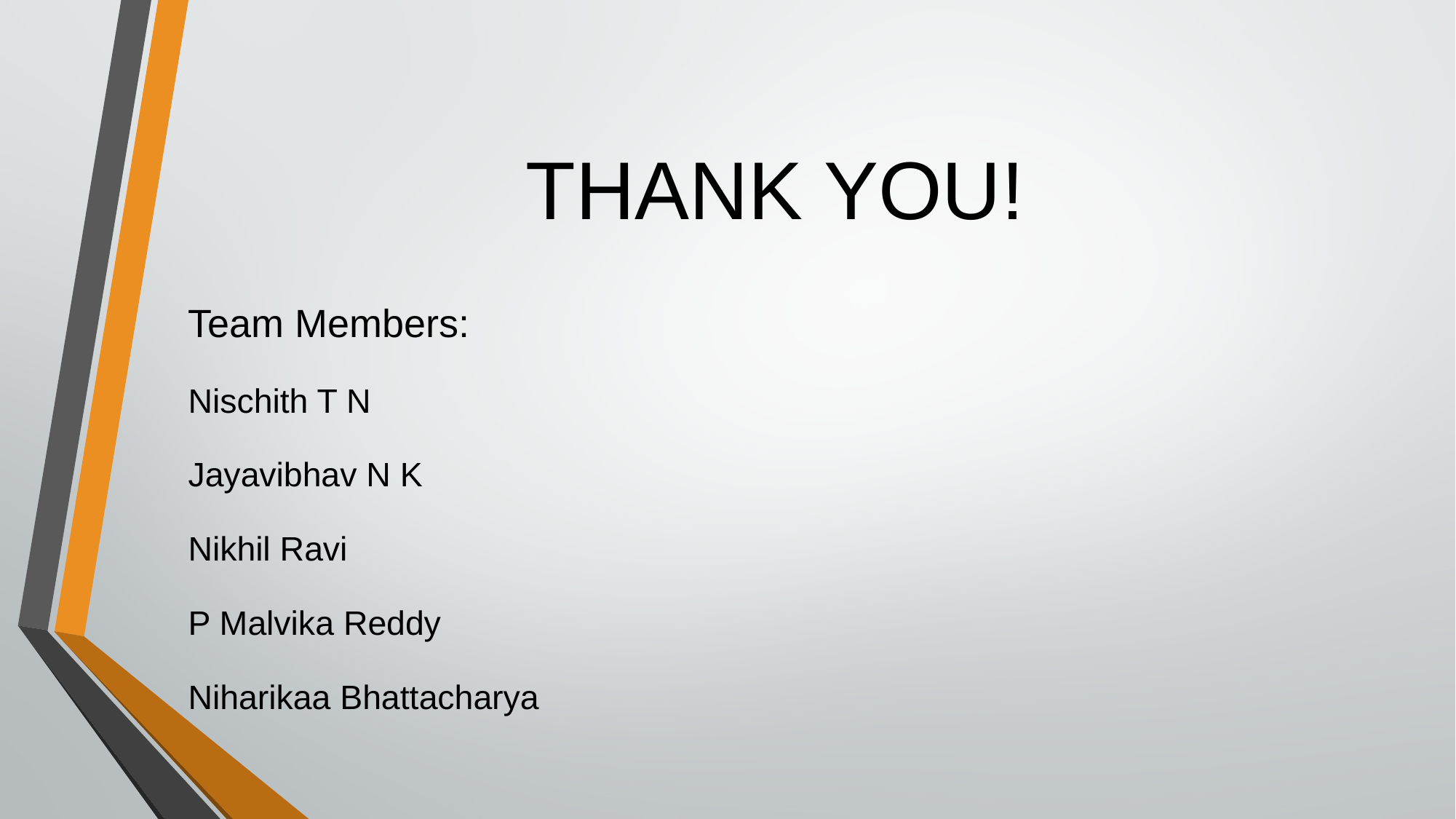

# THANK YOU!
Team Members:
Nischith T N
Jayavibhav N K
Nikhil Ravi
P Malvika Reddy
Niharikaa Bhattacharya